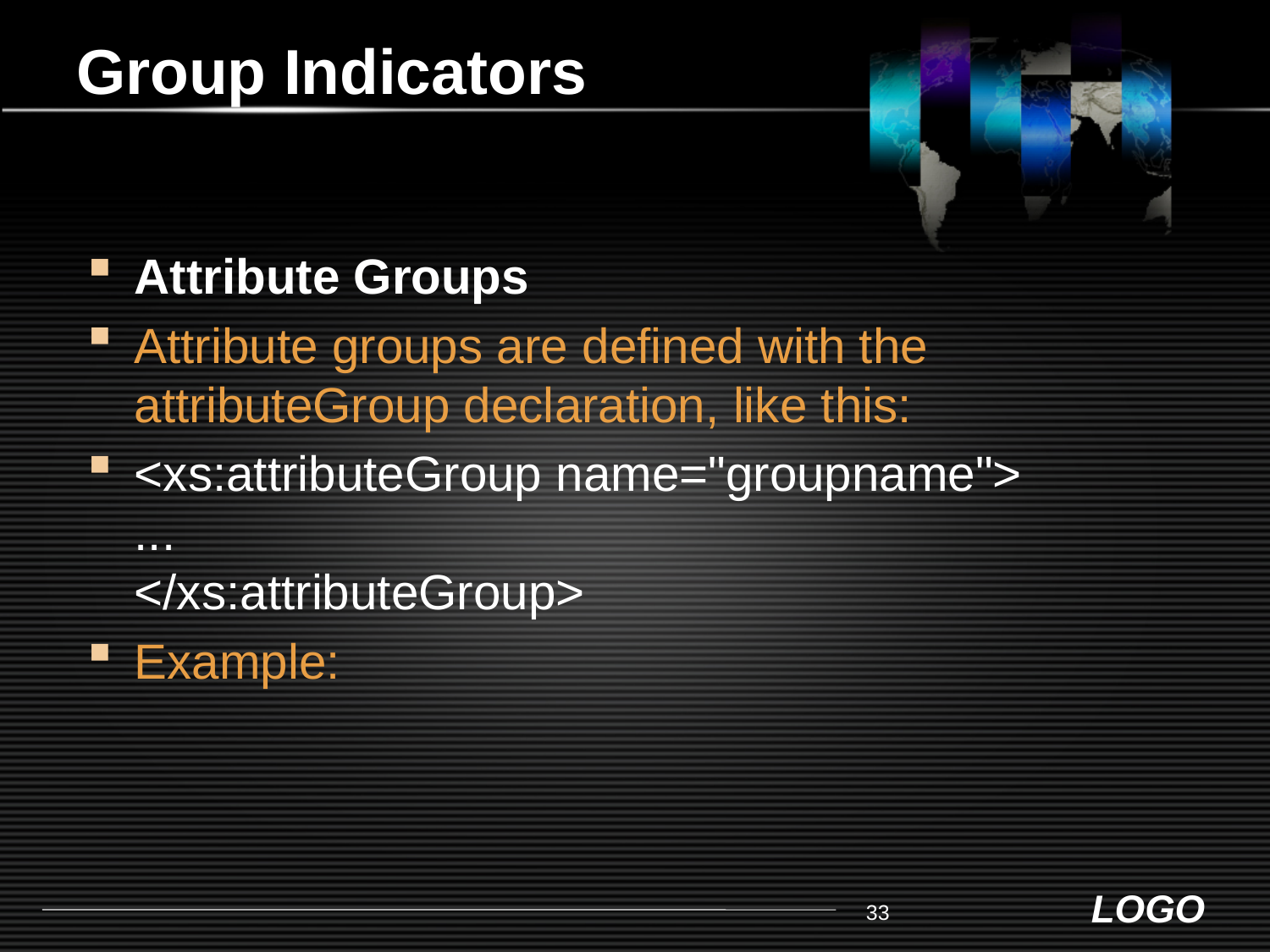

# Group Indicators

Attribute Groups
Attribute groups are defined with the attributeGroup declaration, like this:
<xs:attributeGroup name="groupname">
...
</xs:attributeGroup>
Example:

33